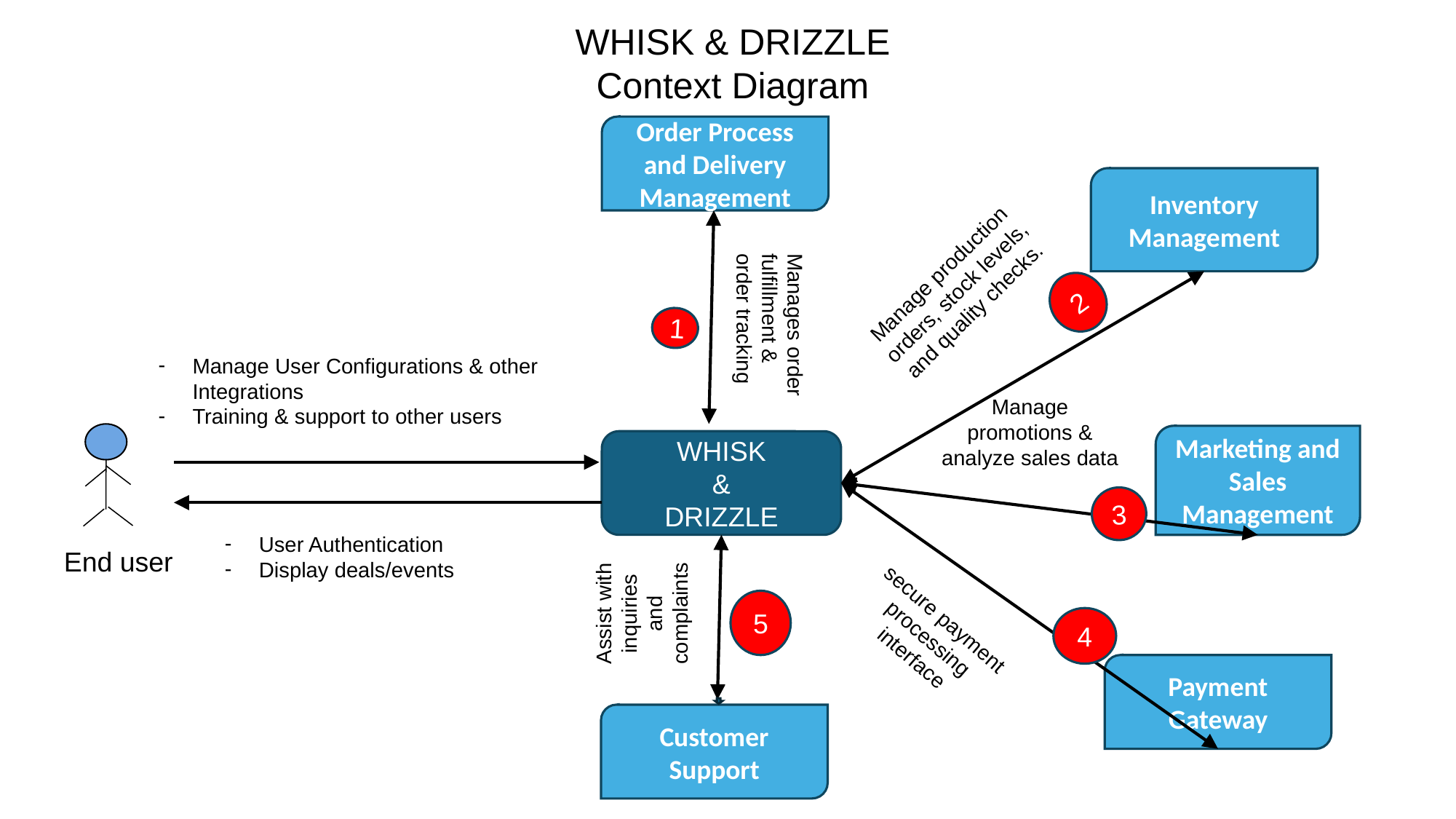

WHISK & DRIZZLE
Context Diagram
Order Process and Delivery Management

Inventory
Management

Manage production orders, stock levels, and quality checks.
2
Manages order fulfillment & order tracking
1
Manage User Configurations & other Integrations
Training & support to other users
Manage promotions & analyze sales data

Marketing and Sales Management

WHISK
&
DRIZZLE
3

User Authentication
Display deals/events

End user
Assist with inquiries and complaints
5
secure payment processing interface
4
Payment Gateway

Customer Support